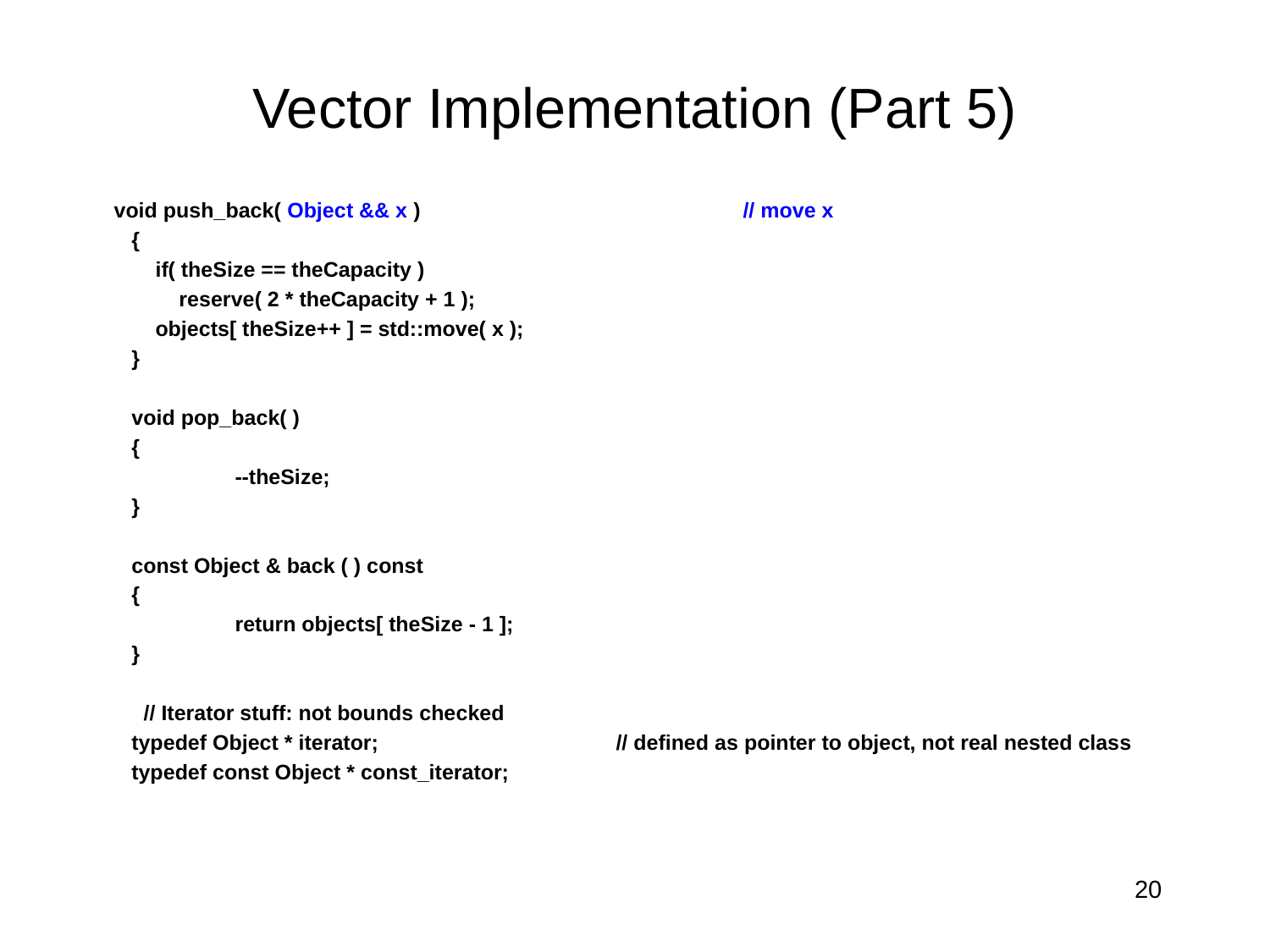

# Vector Implementation (Part 5)
 void push_back( Object && x )			// move x
    {
        if( theSize == theCapacity )
            reserve( 2 * theCapacity + 1 );
        objects[ theSize++ ] = std::move( x );
    }

    void pop_back( )
    {
	--theSize;
    }

    const Object & back ( ) const
    {
	return objects[ theSize - 1 ];
    }

      // Iterator stuff: not bounds checked
    typedef Object * iterator;		// defined as pointer to object, not real nested class
    typedef const Object * const_iterator;
20